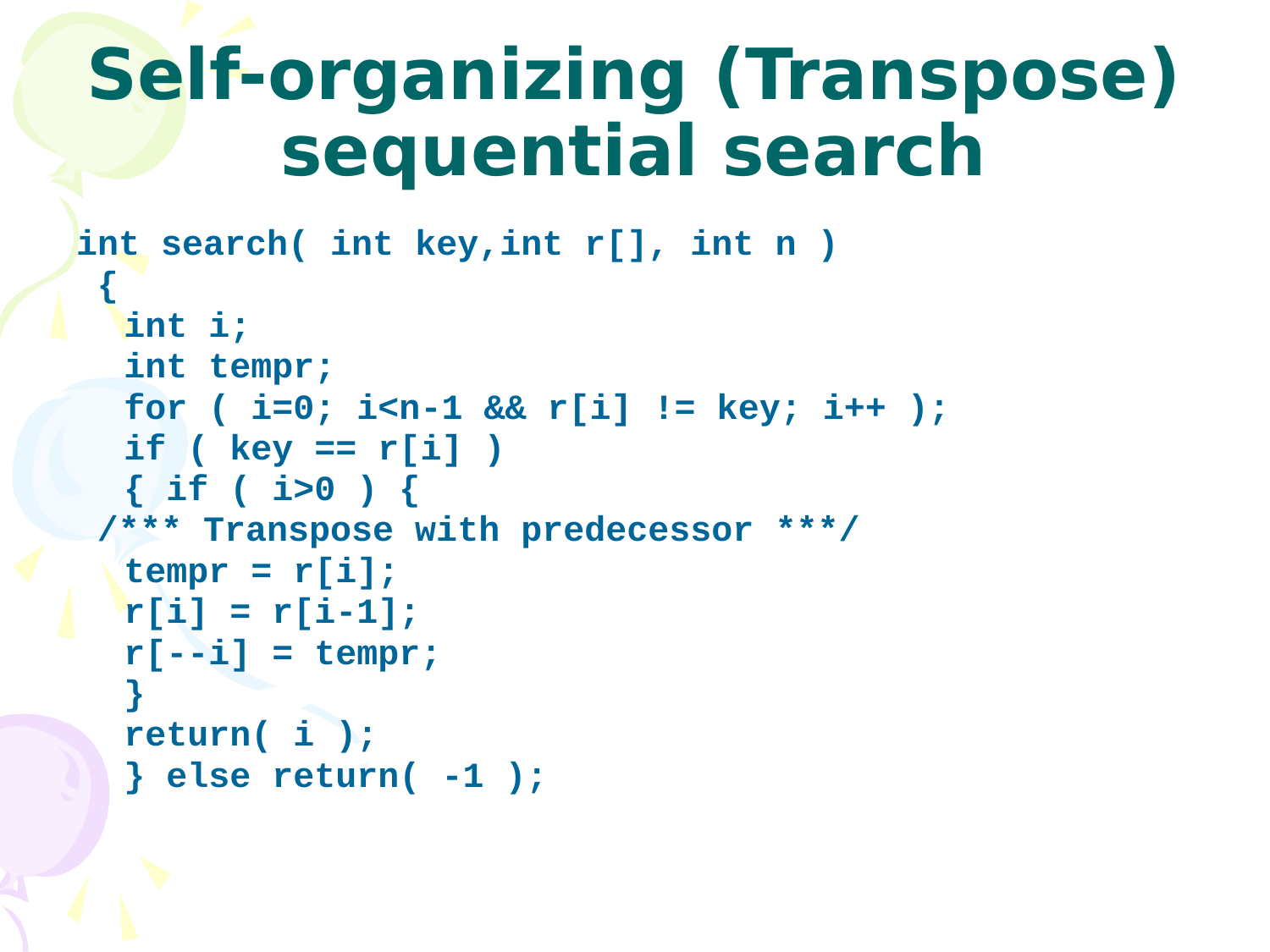

# Self-organizing (Transpose) sequential search
int search( int key,int r[], int n )
 {
	int i;
	int tempr;
	for ( i=0; i<n-1 && r[i] != key; i++ );
	if ( key == r[i] )
	{ if ( i>0 ) {
 /*** Transpose with predecessor ***/
	tempr = r[i];
	r[i] = r[i-1];
	r[--i] = tempr;
	}
	return( i );
	} else return( -1 );